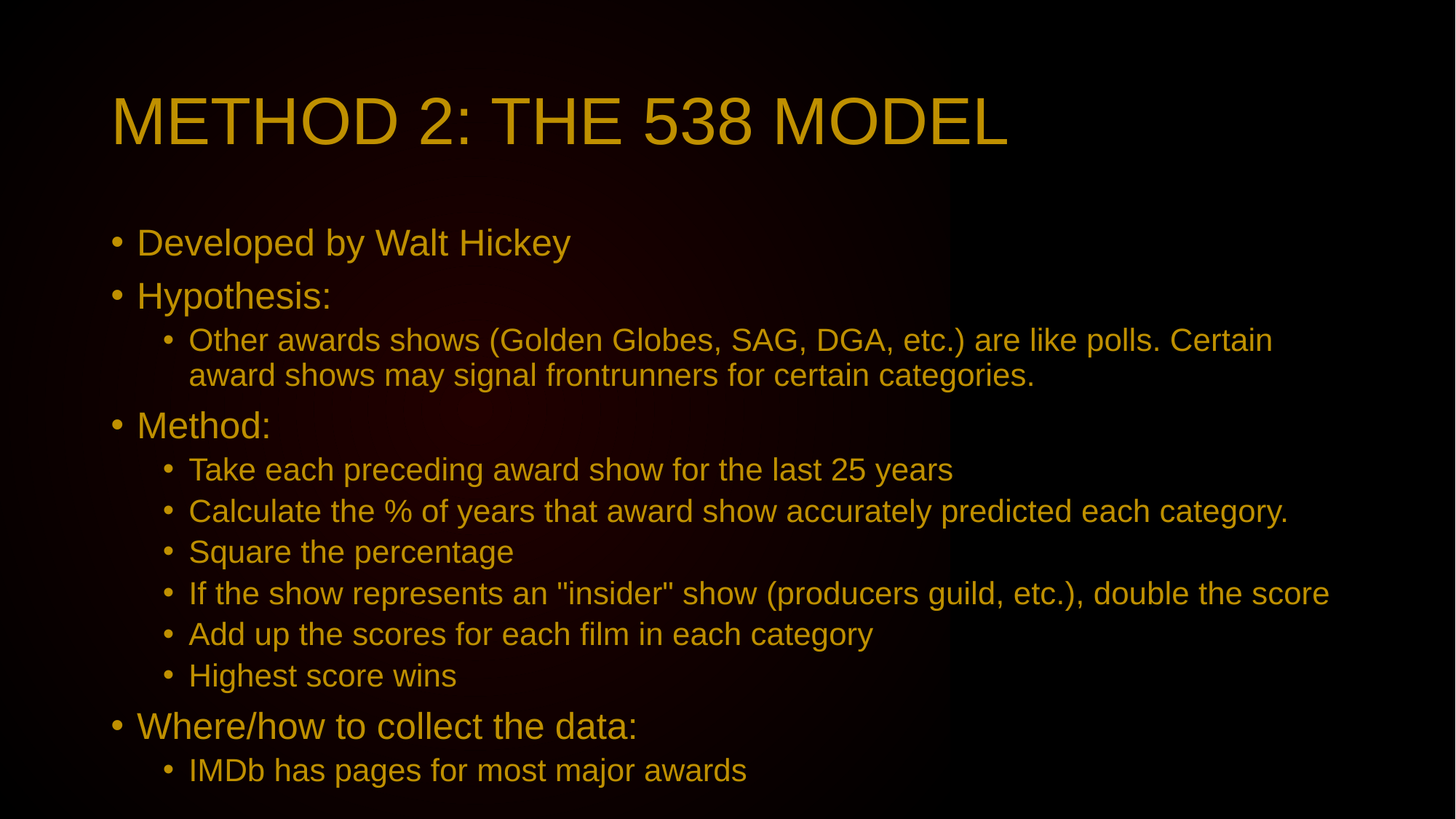

# Method 2: The 538 Model
Developed by Walt Hickey
Hypothesis:
Other awards shows (Golden Globes, SAG, DGA, etc.) are like polls. Certain award shows may signal frontrunners for certain categories.
Method:
Take each preceding award show for the last 25 years
Calculate the % of years that award show accurately predicted each category.
Square the percentage
If the show represents an "insider" show (producers guild, etc.), double the score
Add up the scores for each film in each category
Highest score wins
Where/how to collect the data:
IMDb has pages for most major awards